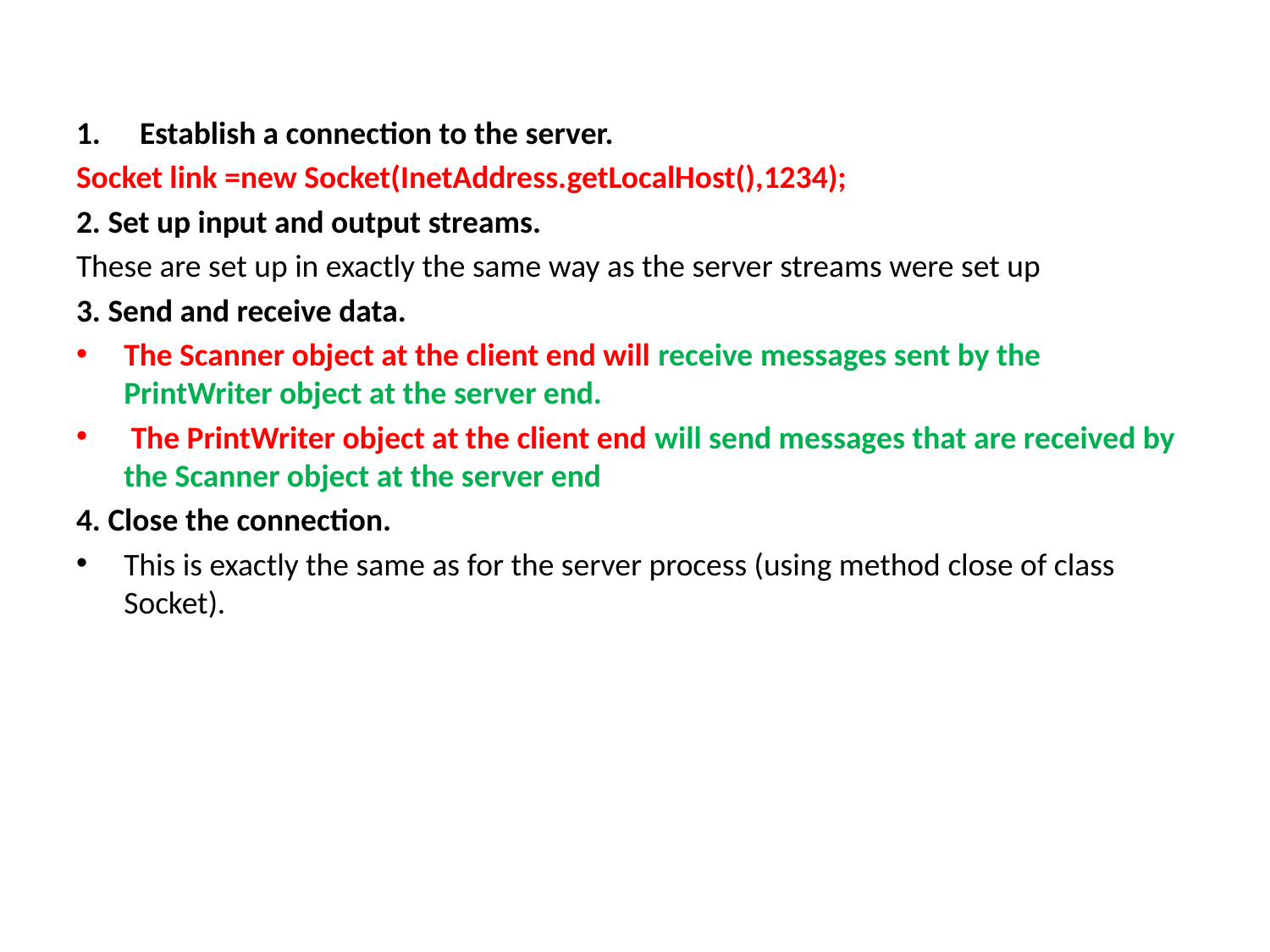

#
Establish a connection to the server.
Socket link =new Socket(InetAddress.getLocalHost(),1234);
2. Set up input and output streams.
These are set up in exactly the same way as the server streams were set up
3. Send and receive data.
The Scanner object at the client end will receive messages sent by the PrintWriter object at the server end.
 The PrintWriter object at the client end will send messages that are received by the Scanner object at the server end
4. Close the connection.
This is exactly the same as for the server process (using method close of class Socket).